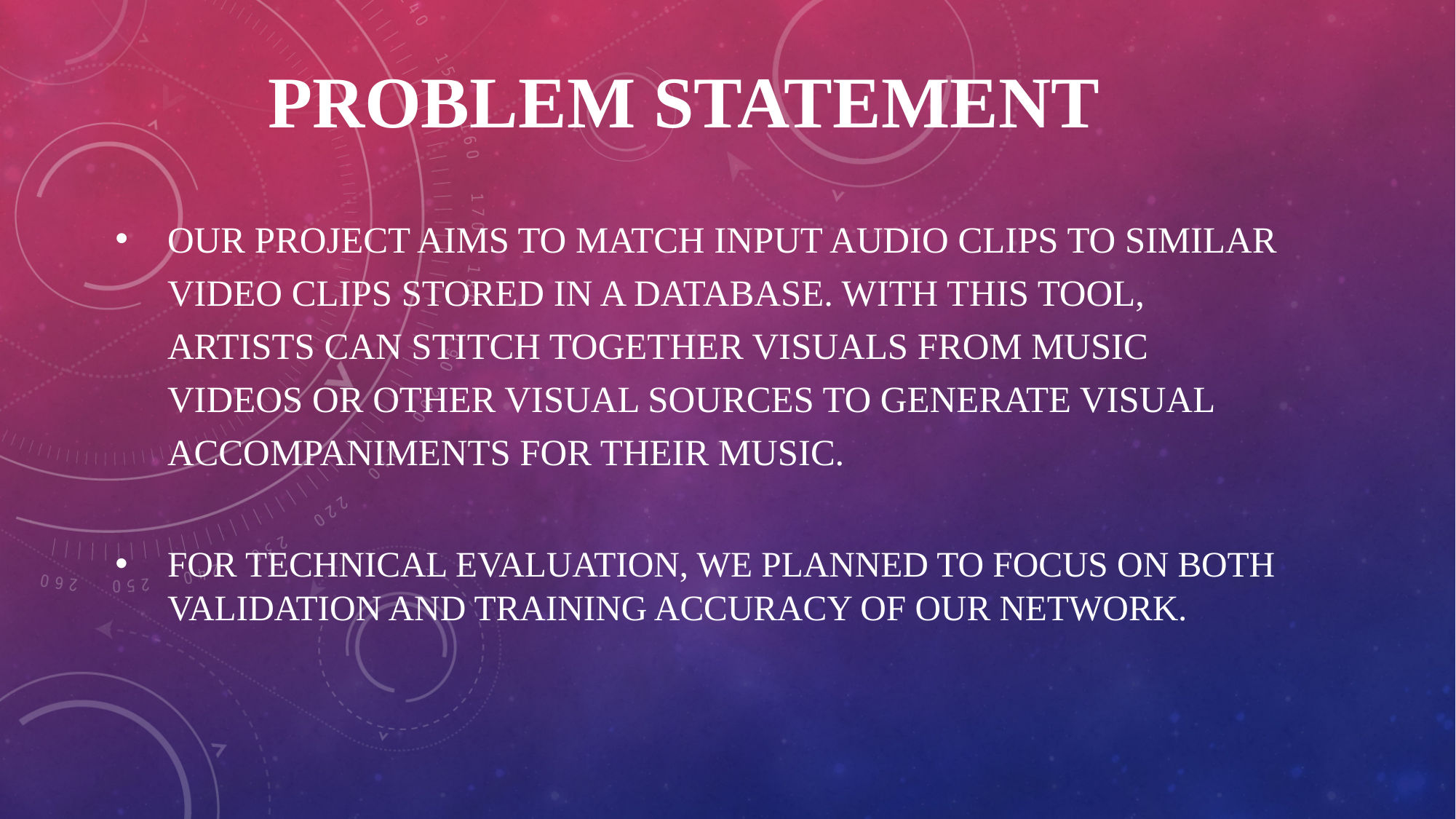

# PROBLEM STATEMENT
Our project aims to match input audio clips to similar video clips stored in a database. With this tool, artists can stitch together visuals from music videos or other visual sources to generate visual accompaniments for their music.

For technical evaluation, we planned to focus on both validation and training accuracy of our network.